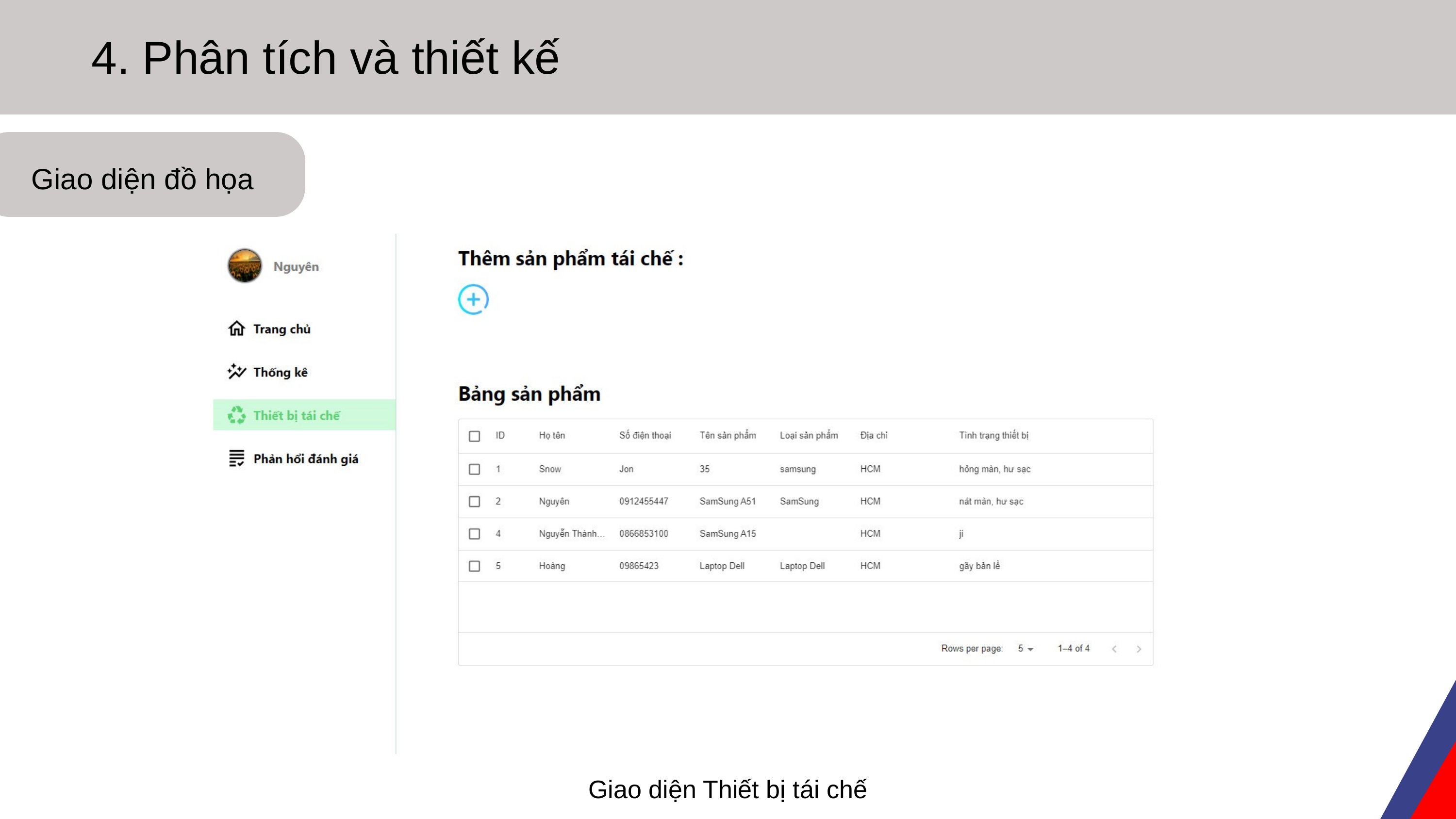

4. Phân tích và thiết kế

Giao diện đồ họa

Giao diện Thiết bị tái chế